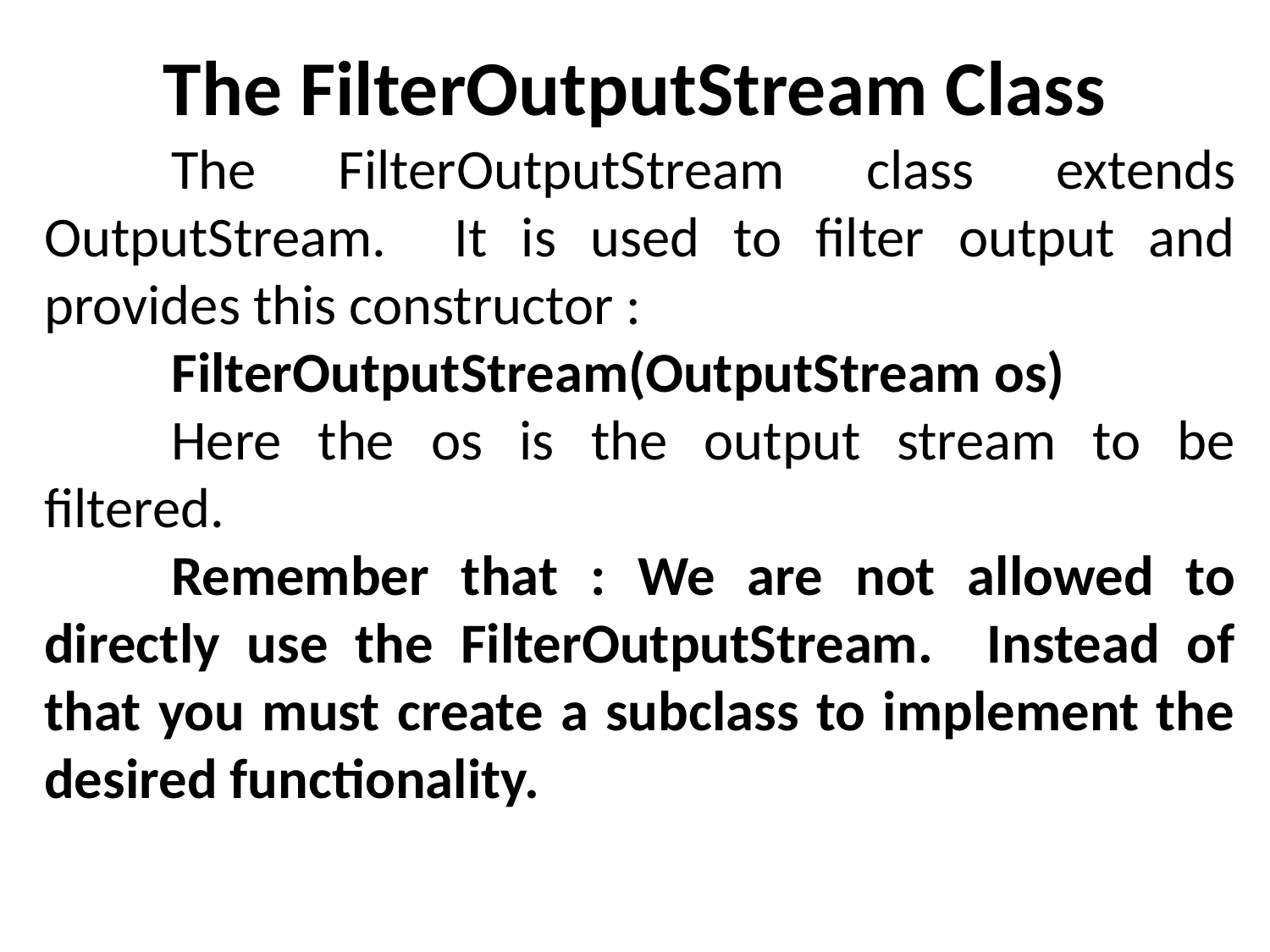

# The FilterOutputStream Class
	The FilterOutputStream class extends OutputStream.  It is used to filter output and provides this constructor :
	FilterOutputStream(OutputStream os)
	Here the os is the output stream to be filtered.
	Remember that : We are not allowed to directly use the FilterOutputStream.  Instead of that you must create a subclass to implement the desired functionality.